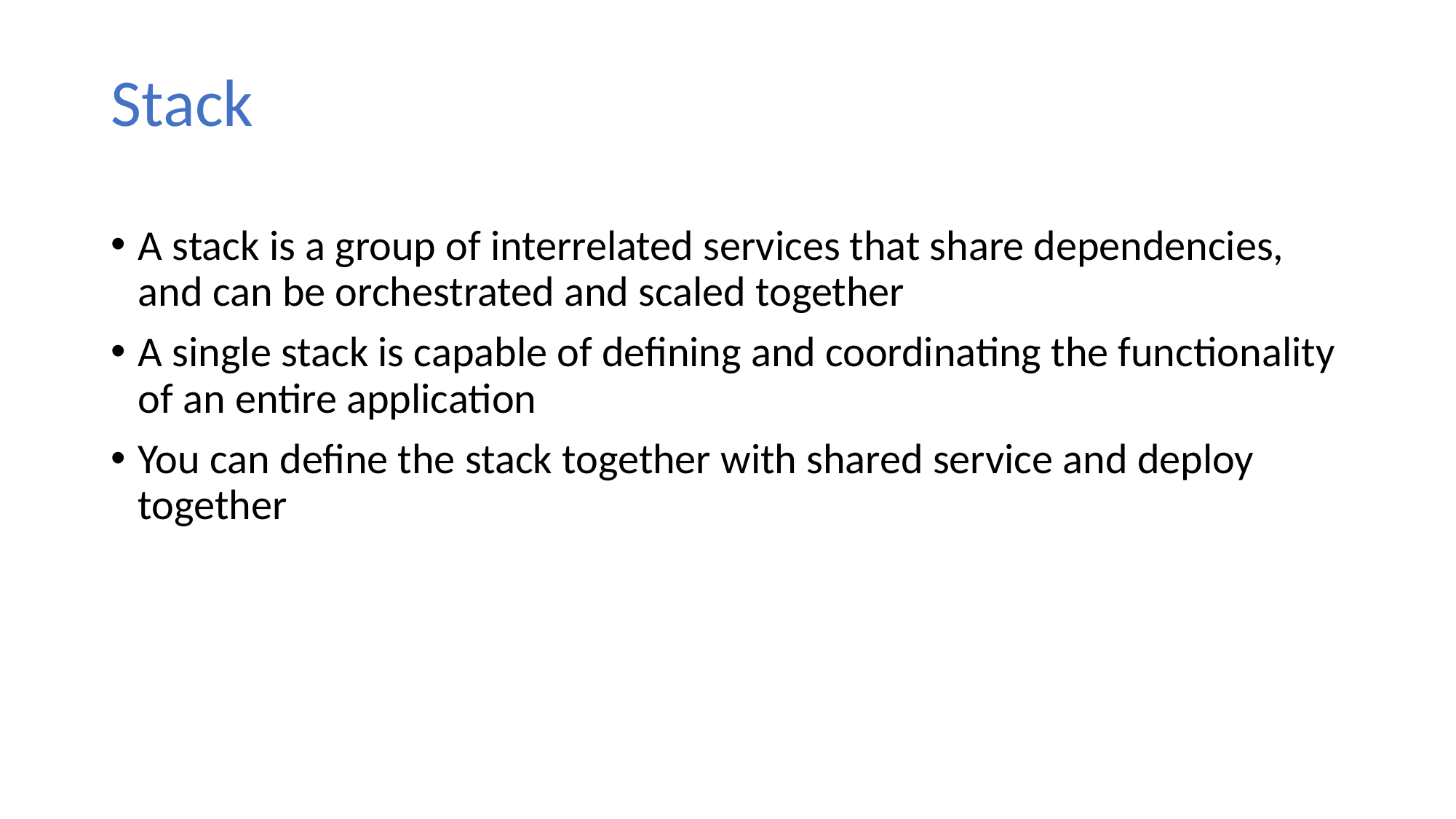

# Stack
A stack is a group of interrelated services that share dependencies, and can be orchestrated and scaled together
A single stack is capable of defining and coordinating the functionality of an entire application
You can define the stack together with shared service and deploy together